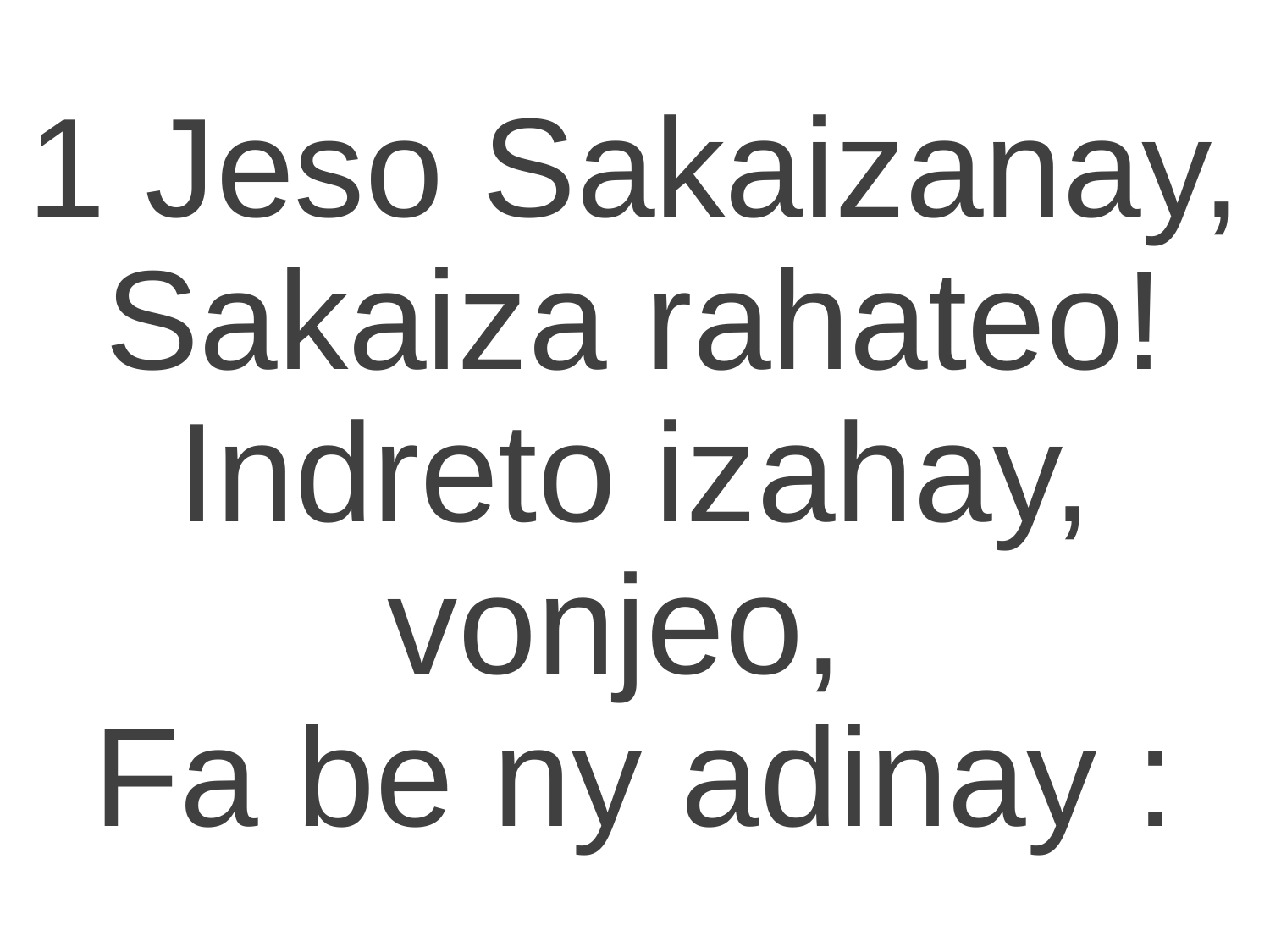

1 Jeso Sakaizanay,
Sakaiza rahateo!
Indreto izahay, vonjeo,
Fa be ny adinay :